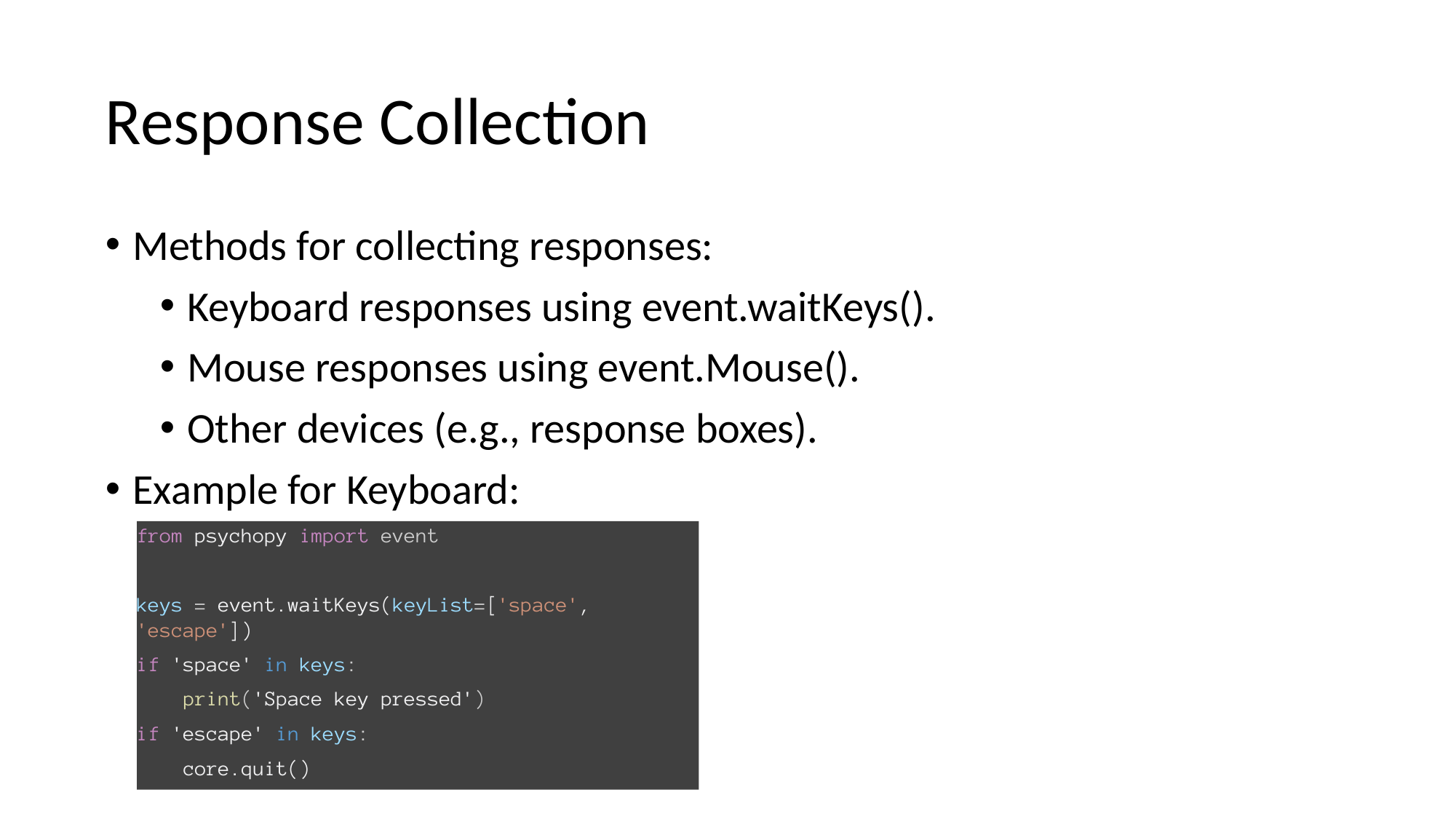

# Response Collection
Methods for collecting responses:
Keyboard responses using event.waitKeys().
Mouse responses using event.Mouse().
Other devices (e.g., response boxes).
Example for Keyboard:
from psychopy import event

keys = event.waitKeys(keyList=['space', 'escape'])
if 'space' in keys:
    print('Space key pressed')
if 'escape' in keys:
    core.quit()